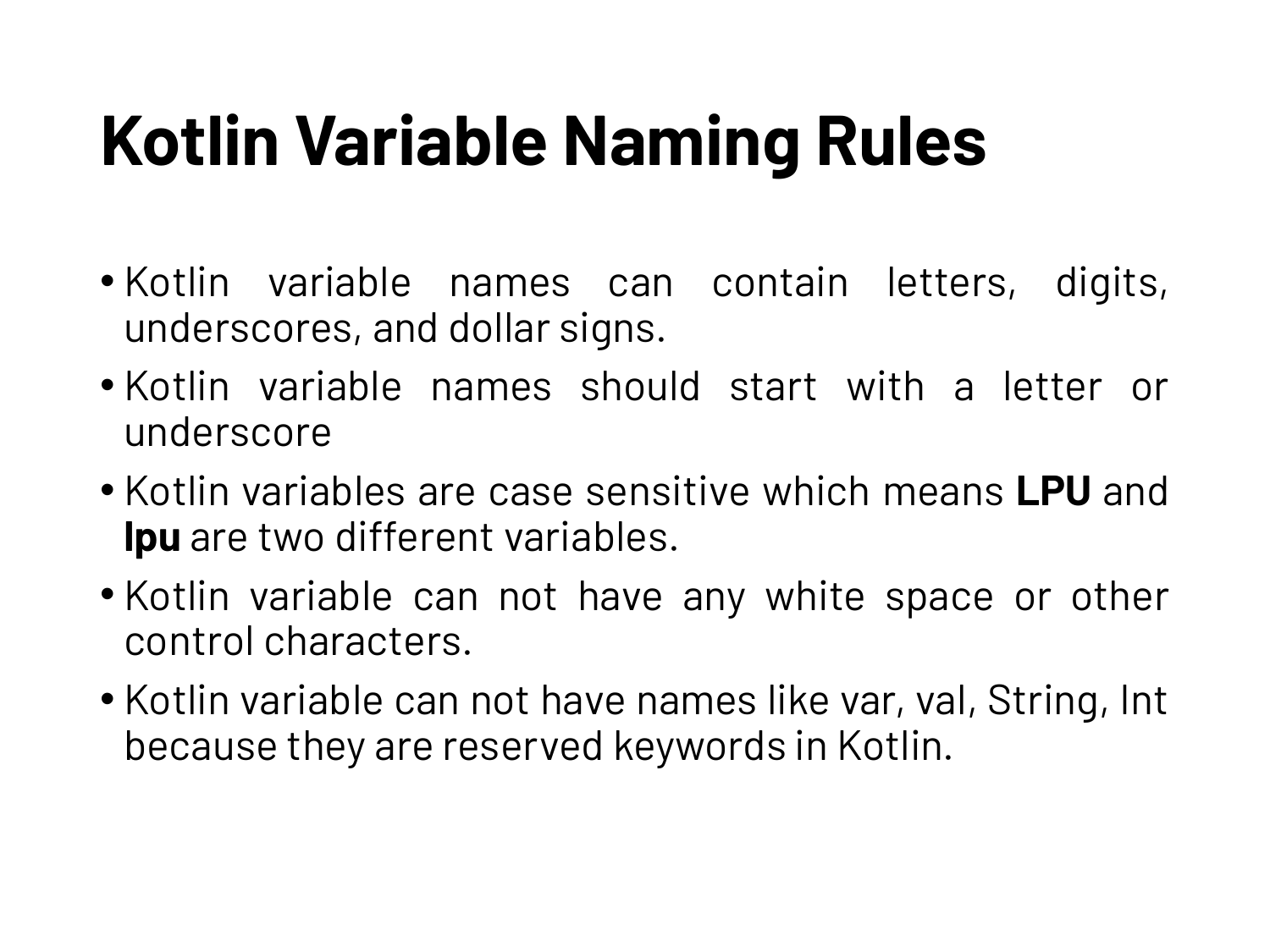

# Kotlin Variable Naming Rules
Kotlin variable names can contain letters, digits, underscores, and dollar signs.
Kotlin variable names should start with a letter or underscore
Kotlin variables are case sensitive which means LPU and lpu are two different variables.
Kotlin variable can not have any white space or other control characters.
Kotlin variable can not have names like var, val, String, Int because they are reserved keywords in Kotlin.